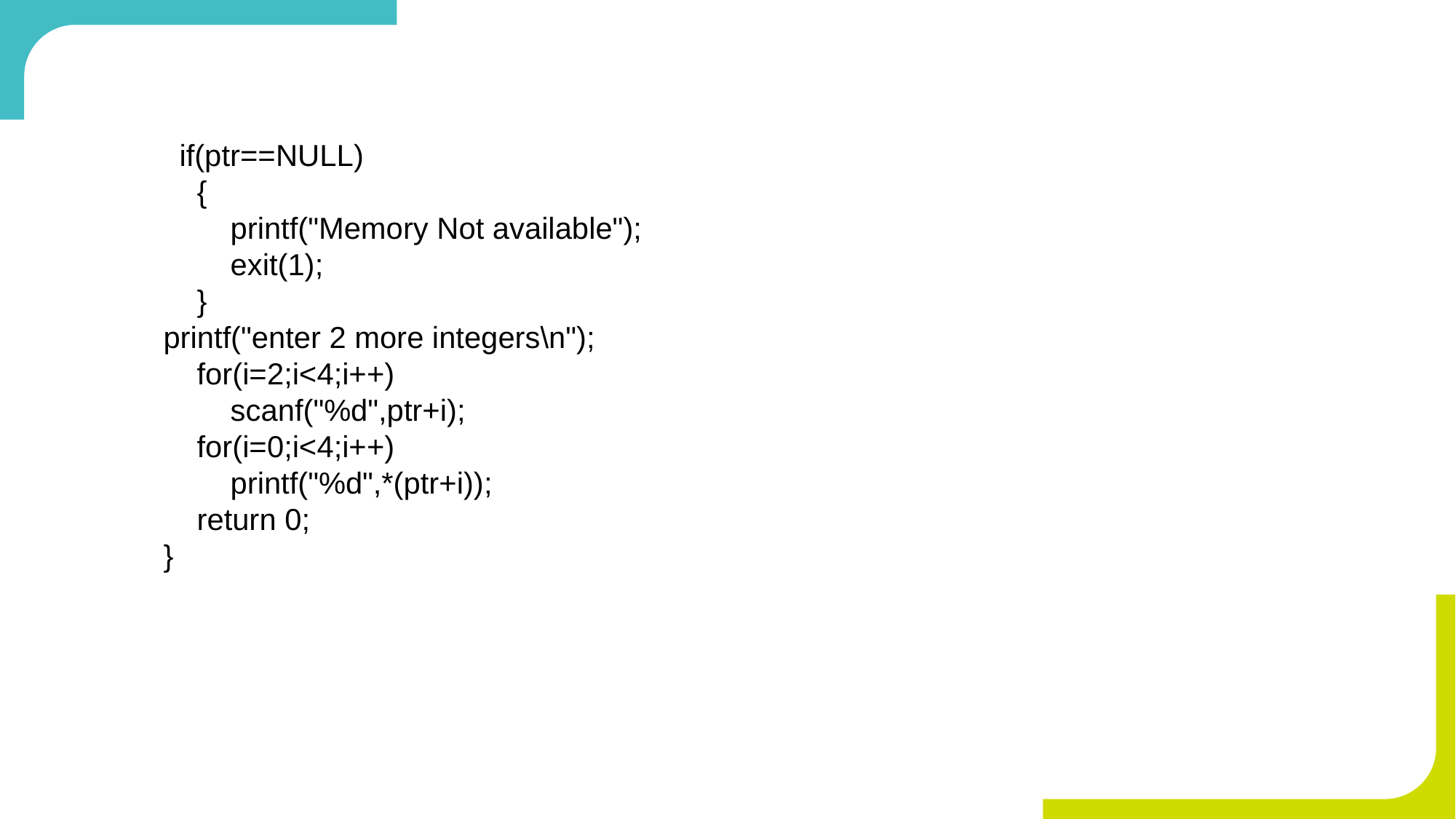

if(ptr==NULL)
    {
        printf("Memory Not available");
        exit(1);
    }
printf("enter 2 more integers\n");
    for(i=2;i<4;i++)
        scanf("%d",ptr+i);
    for(i=0;i<4;i++)
        printf("%d",*(ptr+i));
    return 0;
}